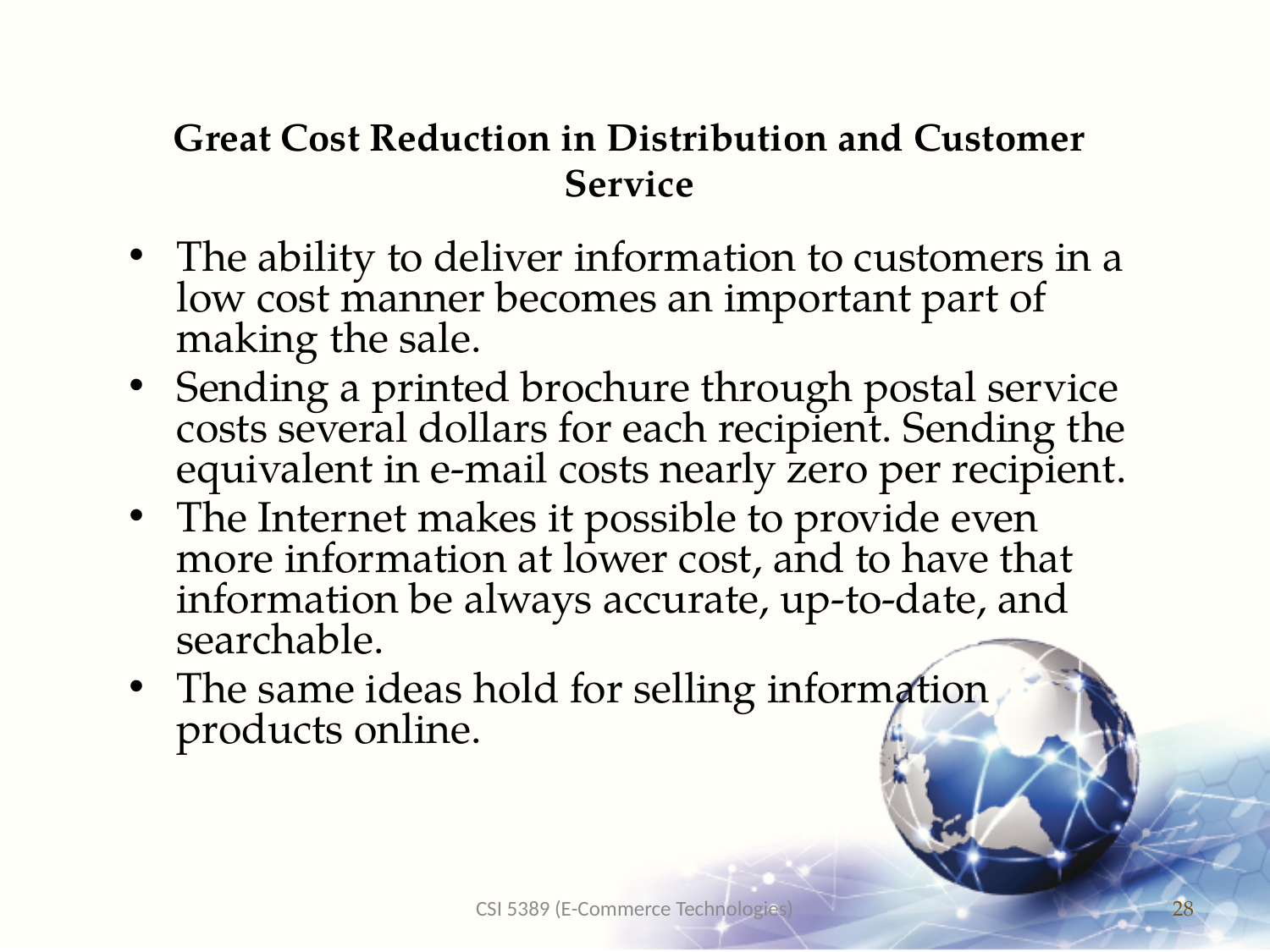

# Great Cost Reduction in Distribution and Customer Service
The ability to deliver information to customers in a low cost manner becomes an important part of making the sale.
Sending a printed brochure through postal service costs several dollars for each recipient. Sending the equivalent in e-mail costs nearly zero per recipient.
The Internet makes it possible to provide even more information at lower cost, and to have that information be always accurate, up-to-date, and searchable.
The same ideas hold for selling information products online.
CSI 5389 (E-Commerce Technologies)
28